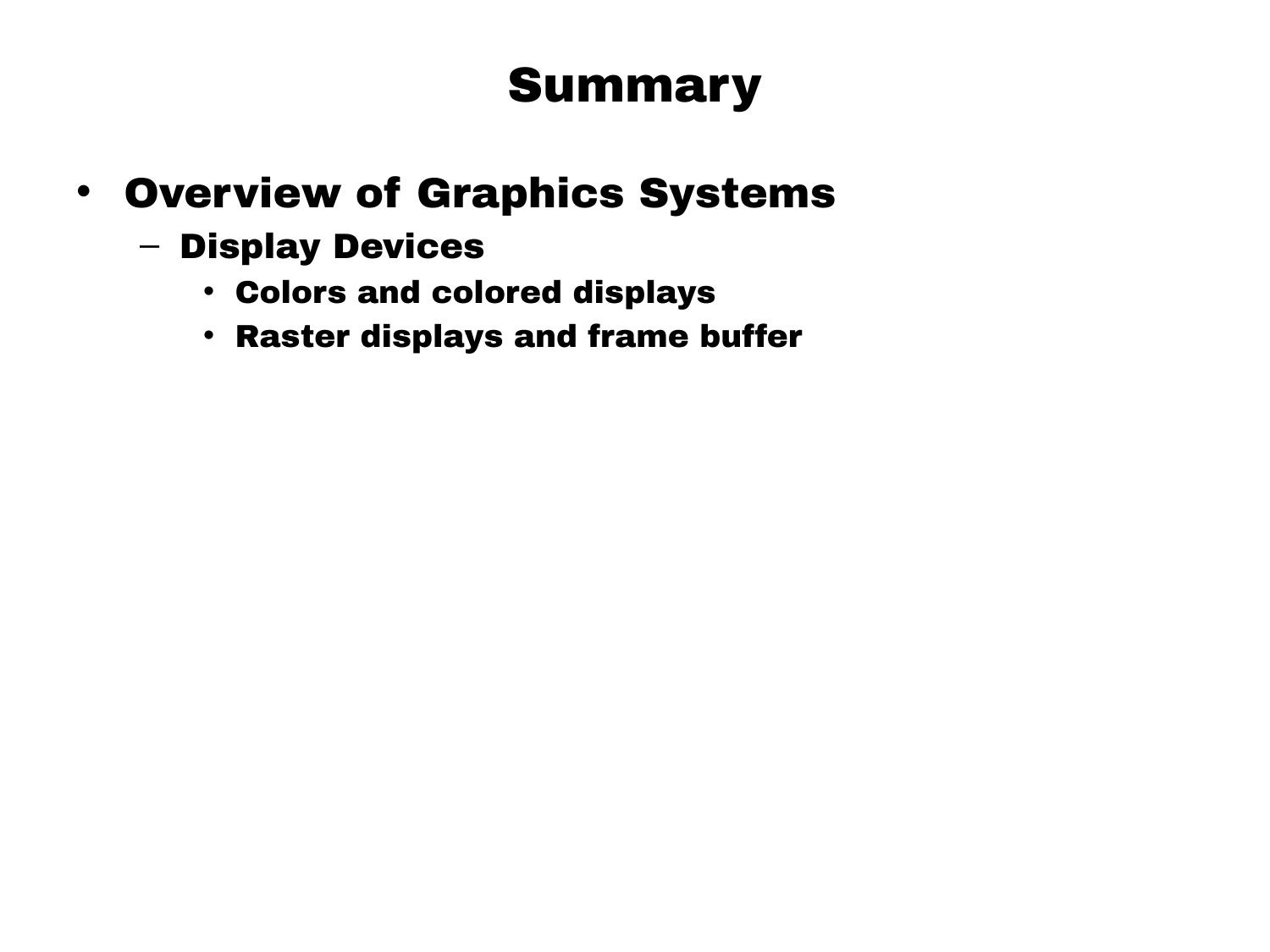

# Summary
Overview of Graphics Systems
Display Devices
Colors and colored displays
Raster displays and frame buffer